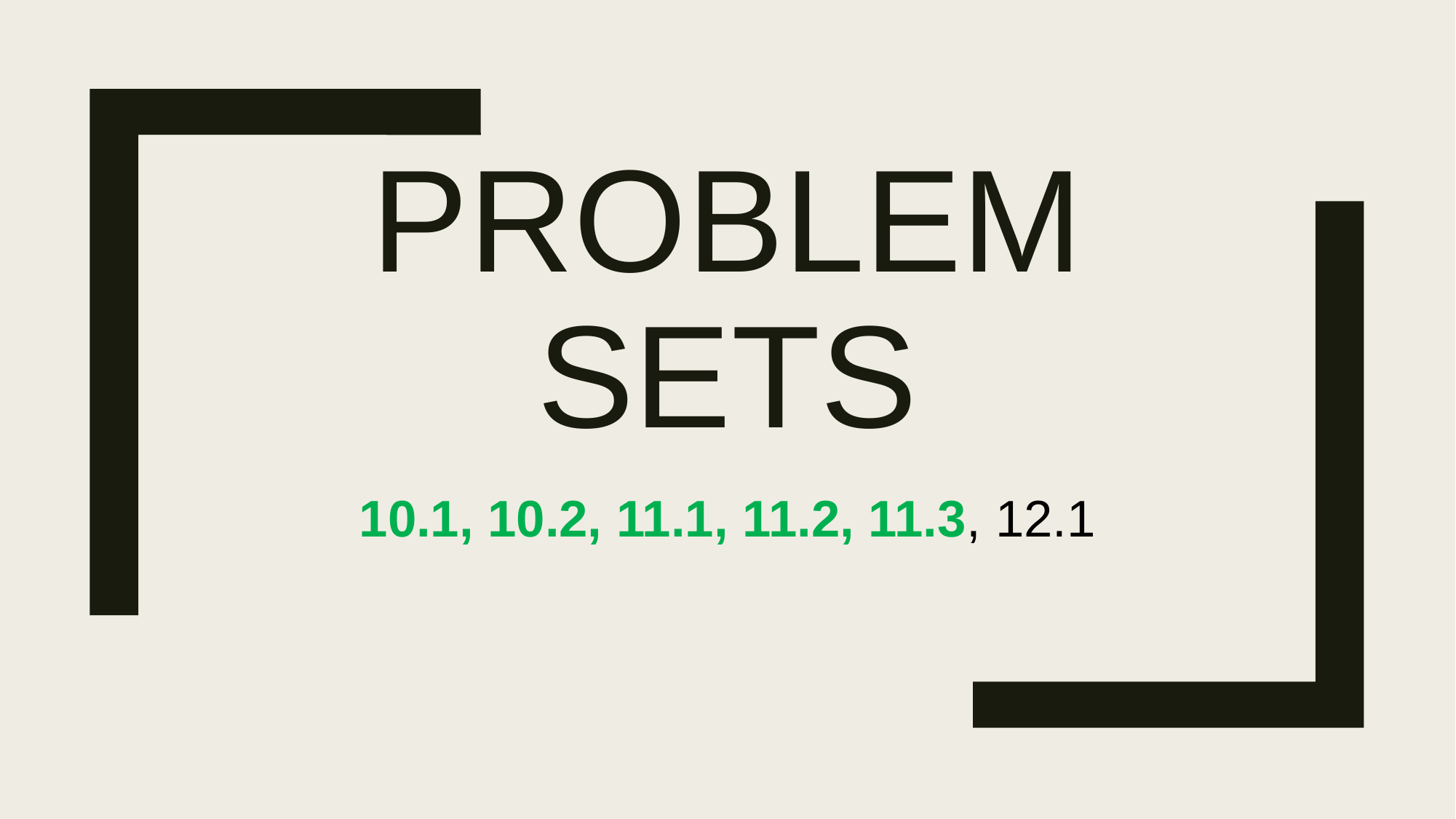

# Problem sets

10.1, 10.2, 11.1, 11.2, 11.3, 12.1